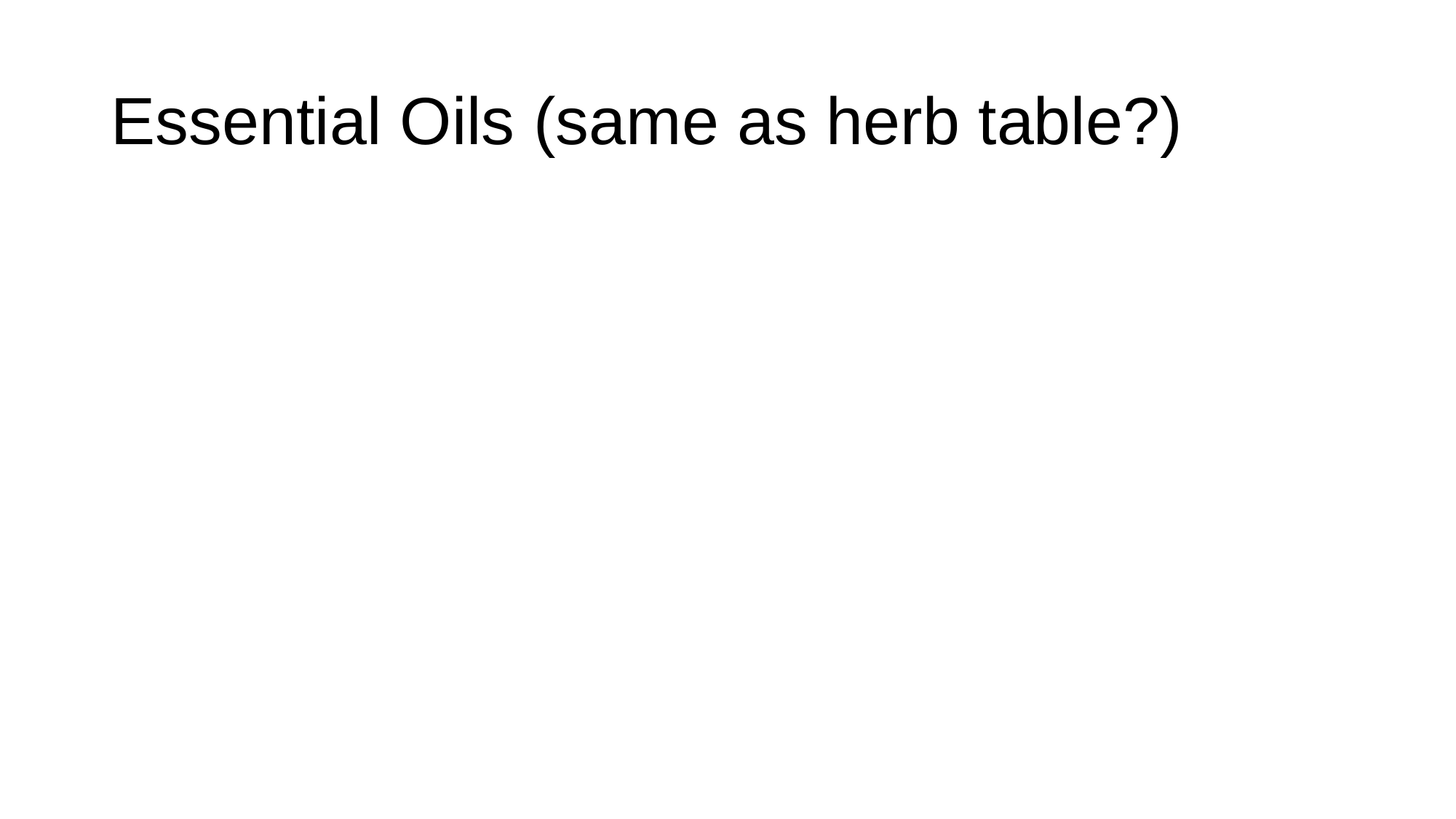

# Essential Oils (same as herb table?)